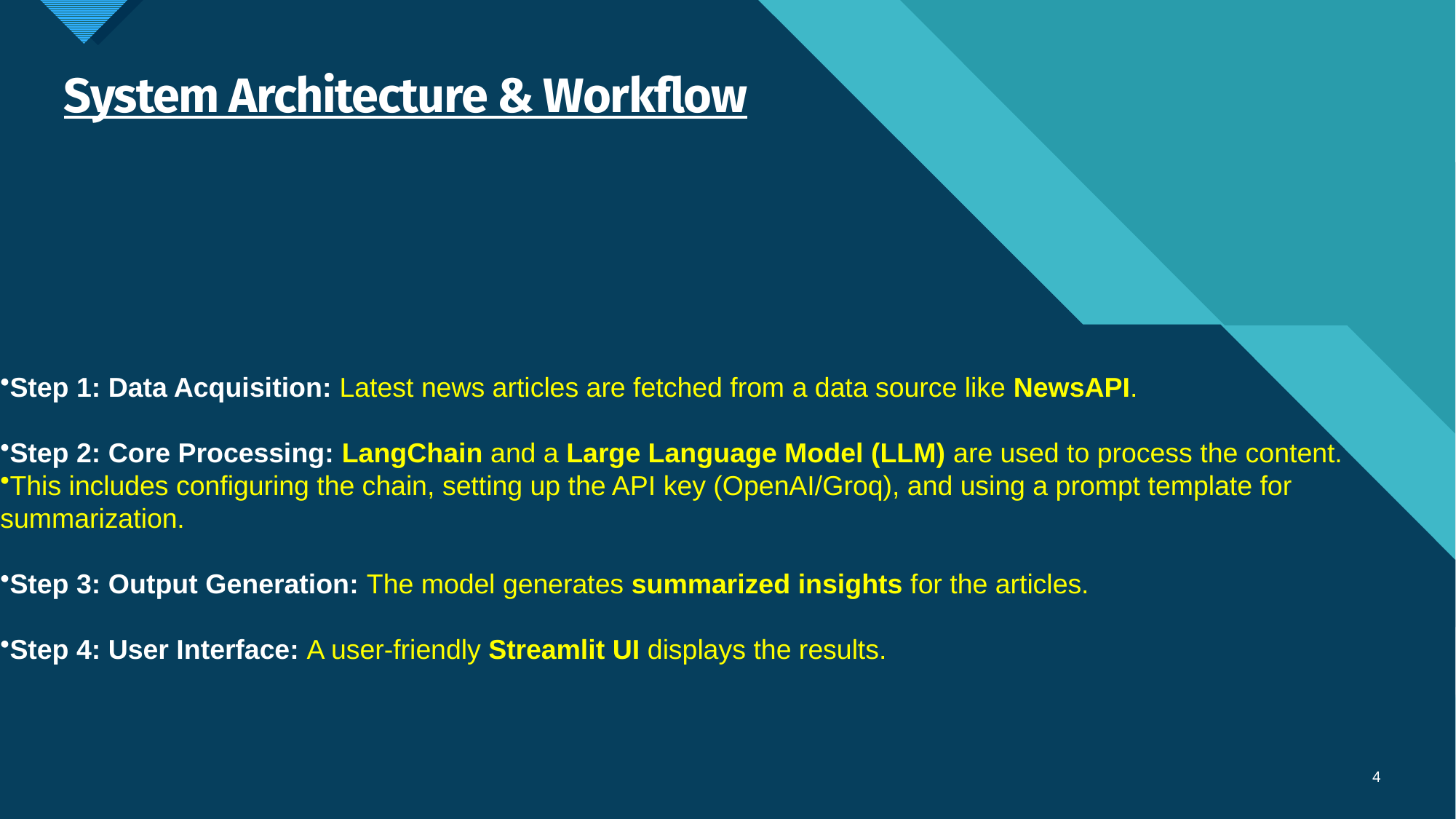

# System Architecture & Workflow
Step 1: Data Acquisition: Latest news articles are fetched from a data source like NewsAPI.

Step 2: Core Processing: LangChain and a Large Language Model (LLM) are used to process the content.
This includes configuring the chain, setting up the API key (OpenAI/Groq), and using a prompt template for summarization.

Step 3: Output Generation: The model generates summarized insights for the articles.

Step 4: User Interface: A user-friendly Streamlit UI displays the results.
4